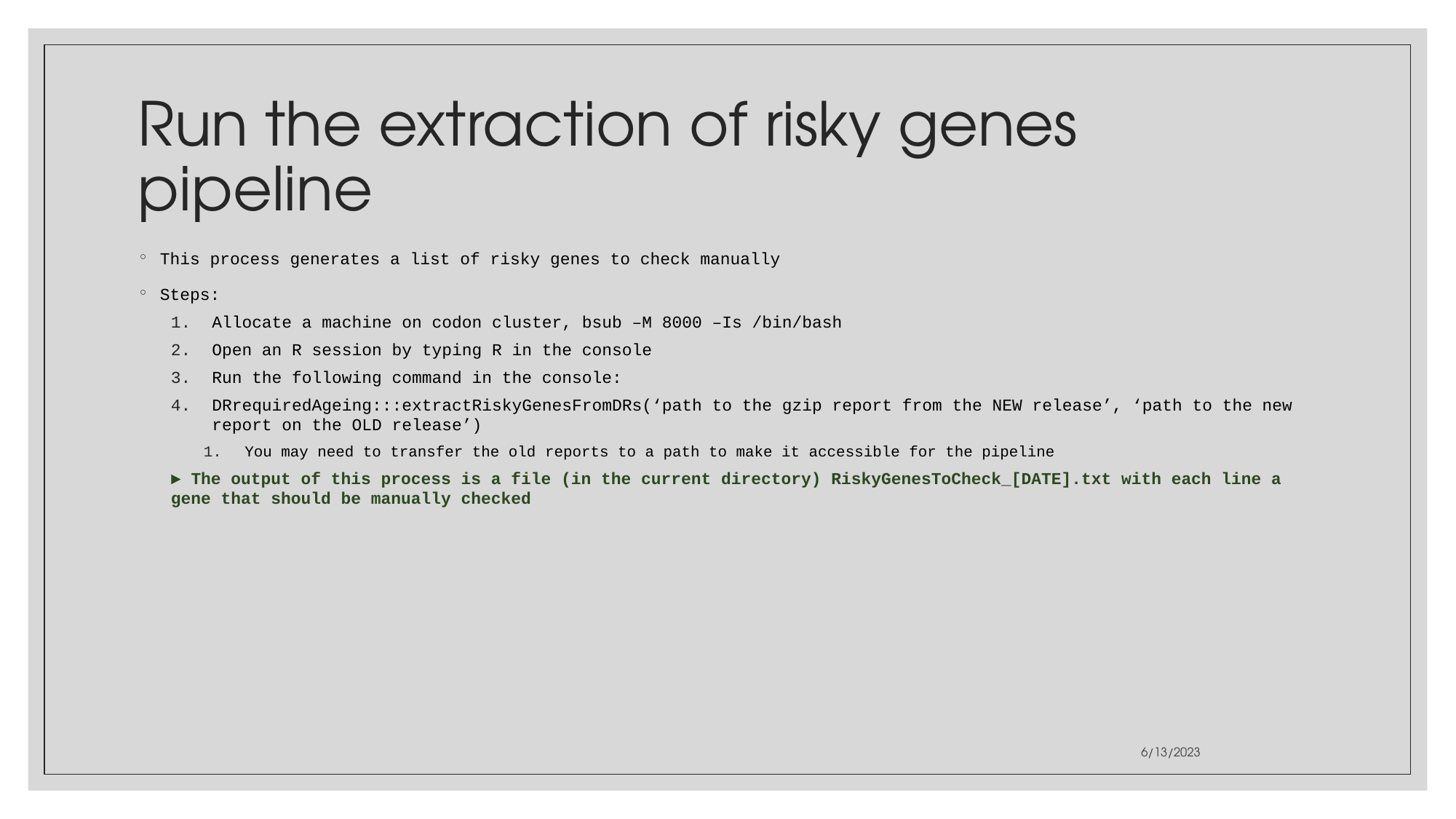

# Run the extraction of risky genes pipeline
This process generates a list of risky genes to check manually
Steps:
Allocate a machine on codon cluster, bsub –M 8000 –Is /bin/bash
Open an R session by typing R in the console
Run the following command in the console:
DRrequiredAgeing:::extractRiskyGenesFromDRs(‘path to the gzip report from the NEW release’, ‘path to the new report on the OLD release’)
You may need to transfer the old reports to a path to make it accessible for the pipeline
► The output of this process is a file (in the current directory) RiskyGenesToCheck_[DATE].txt with each line a gene that should be manually checked

6/13/2023